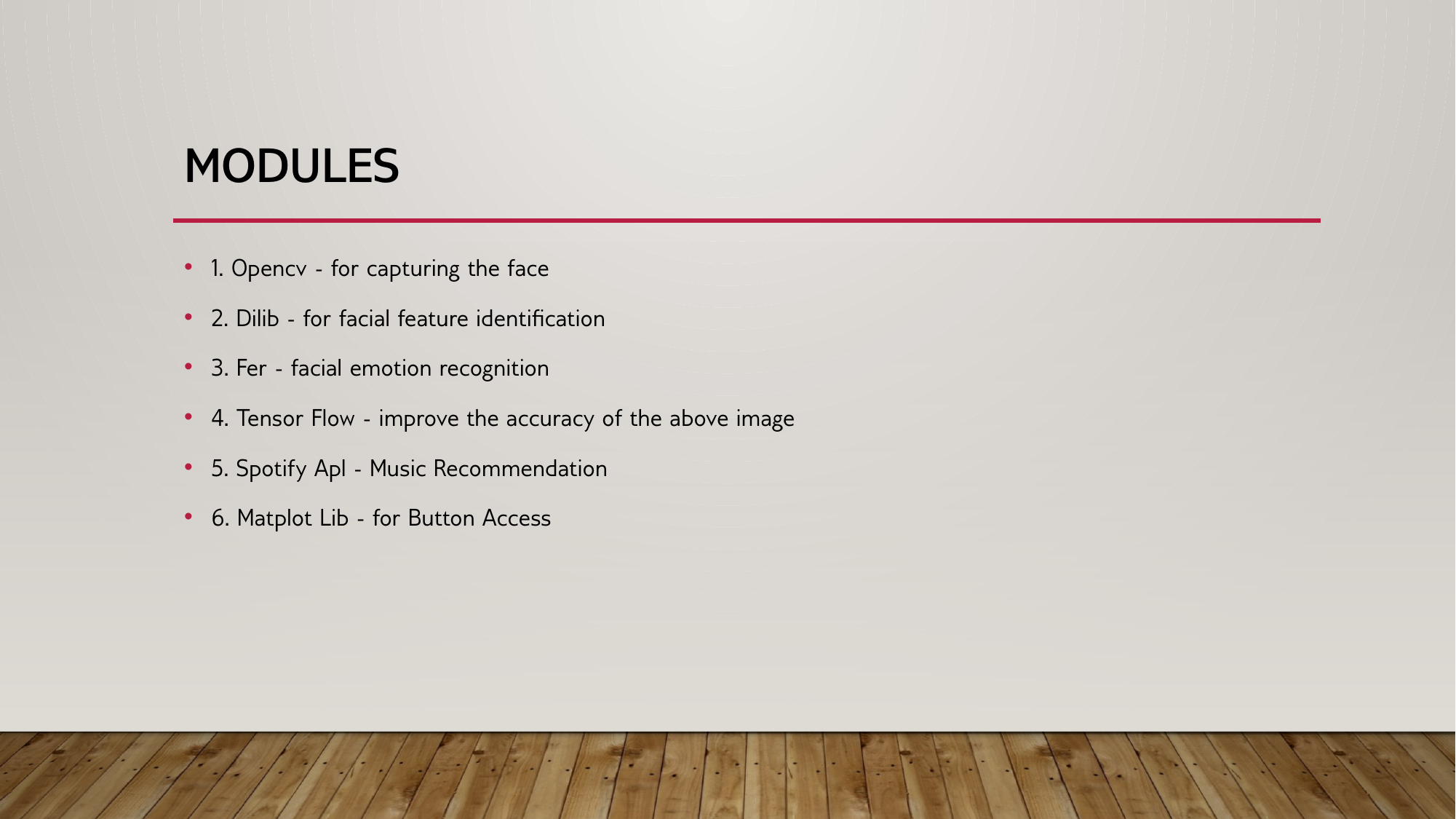

# MODULES
1. Opencv - for capturing the face
2. Dilib - for facial feature identification
3. Fer - facial emotion recognition
4. Tensor Flow - improve the accuracy of the above image
5. Spotify Apl - Music Recommendation
6. Matplot Lib - for Button Access